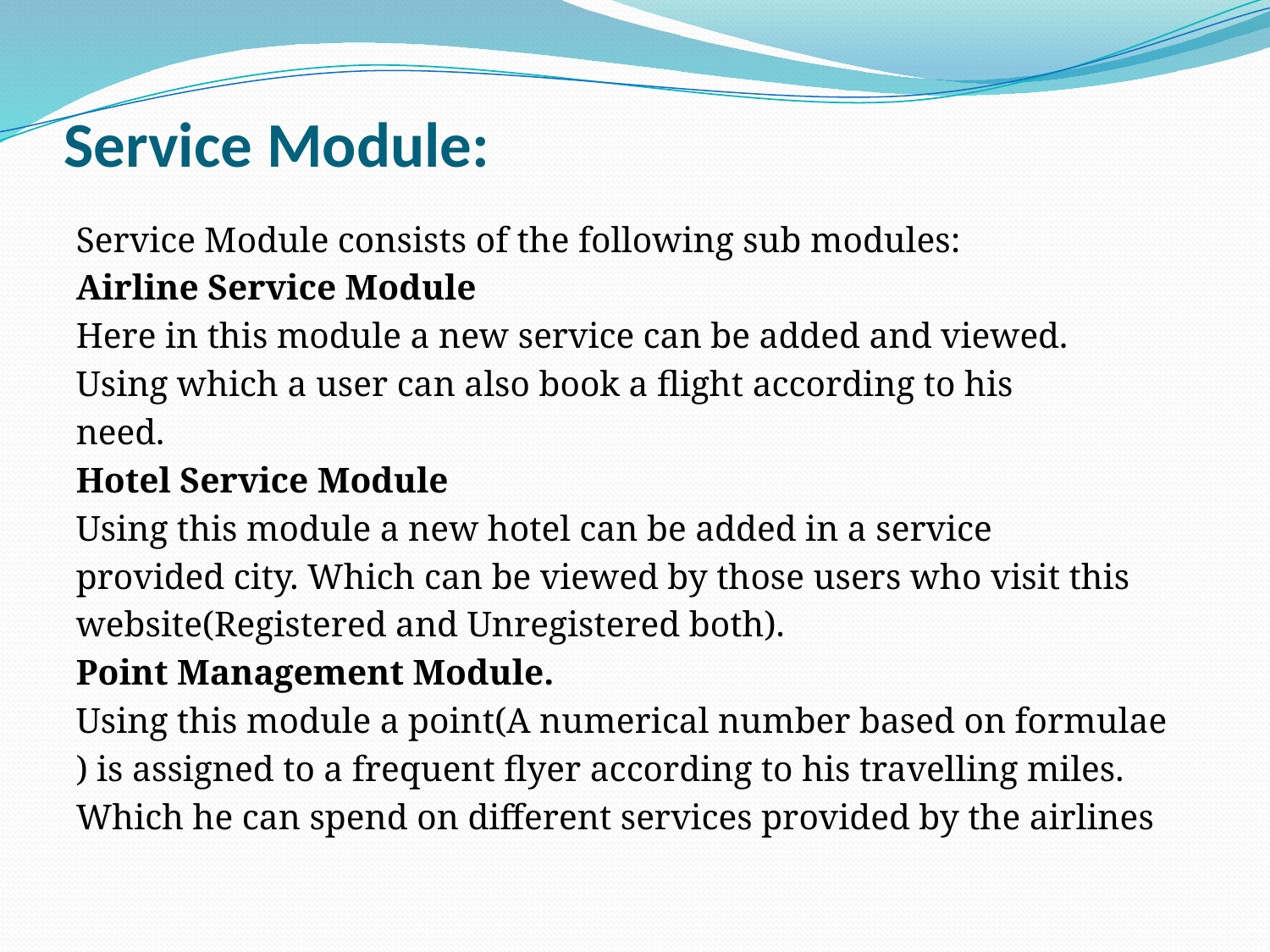

# Service Module:
Service Module consists of the following sub modules:
Airline Service Module
Here in this module a new service can be added and viewed.
Using which a user can also book a flight according to his
need.
Hotel Service Module
Using this module a new hotel can be added in a service
provided city. Which can be viewed by those users who visit this
website(Registered and Unregistered both).
Point Management Module.
Using this module a point(A numerical number based on formulae
) is assigned to a frequent flyer according to his travelling miles.
Which he can spend on different services provided by the airlines